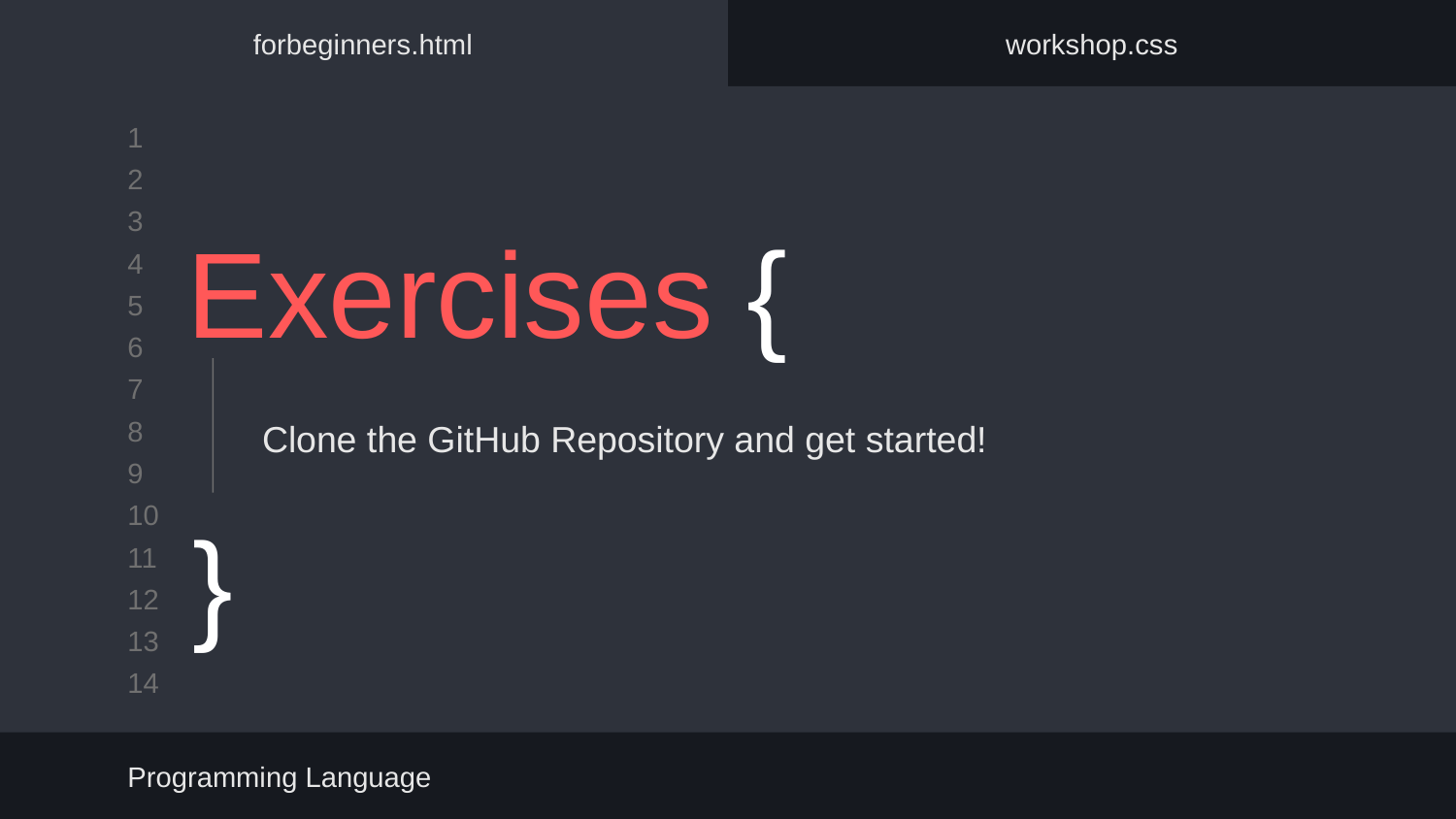

forbeginners.html
workshop.css
# Exercises {
}
Clone the GitHub Repository and get started!
Programming Language